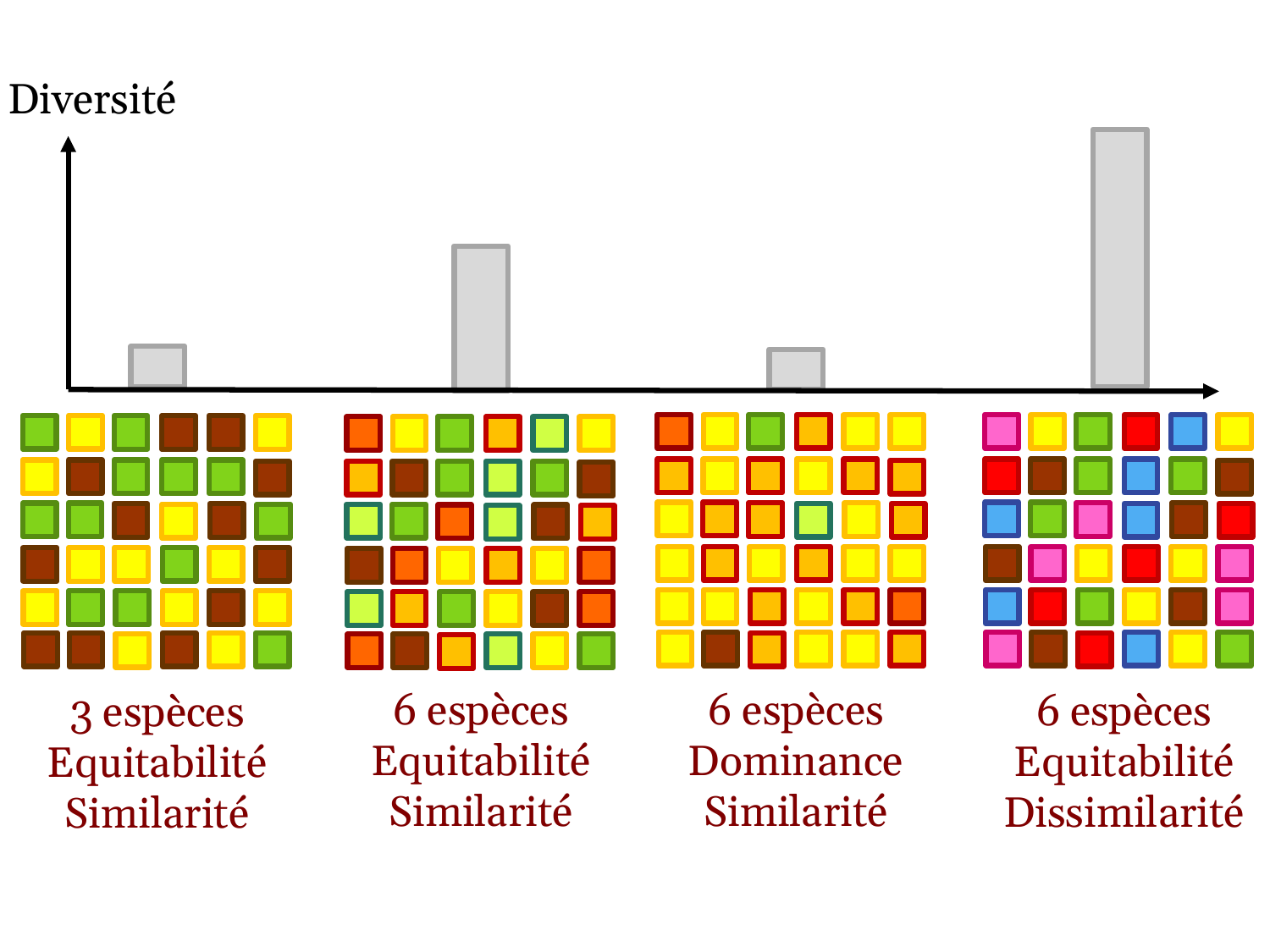

Diversité

6 espèces
Equitabilité
Similarité
6 espèces
Dominance
Similarité
6 espèces
Equitabilité
Dissimilarité
3 espèces
Equitabilité
Similarité